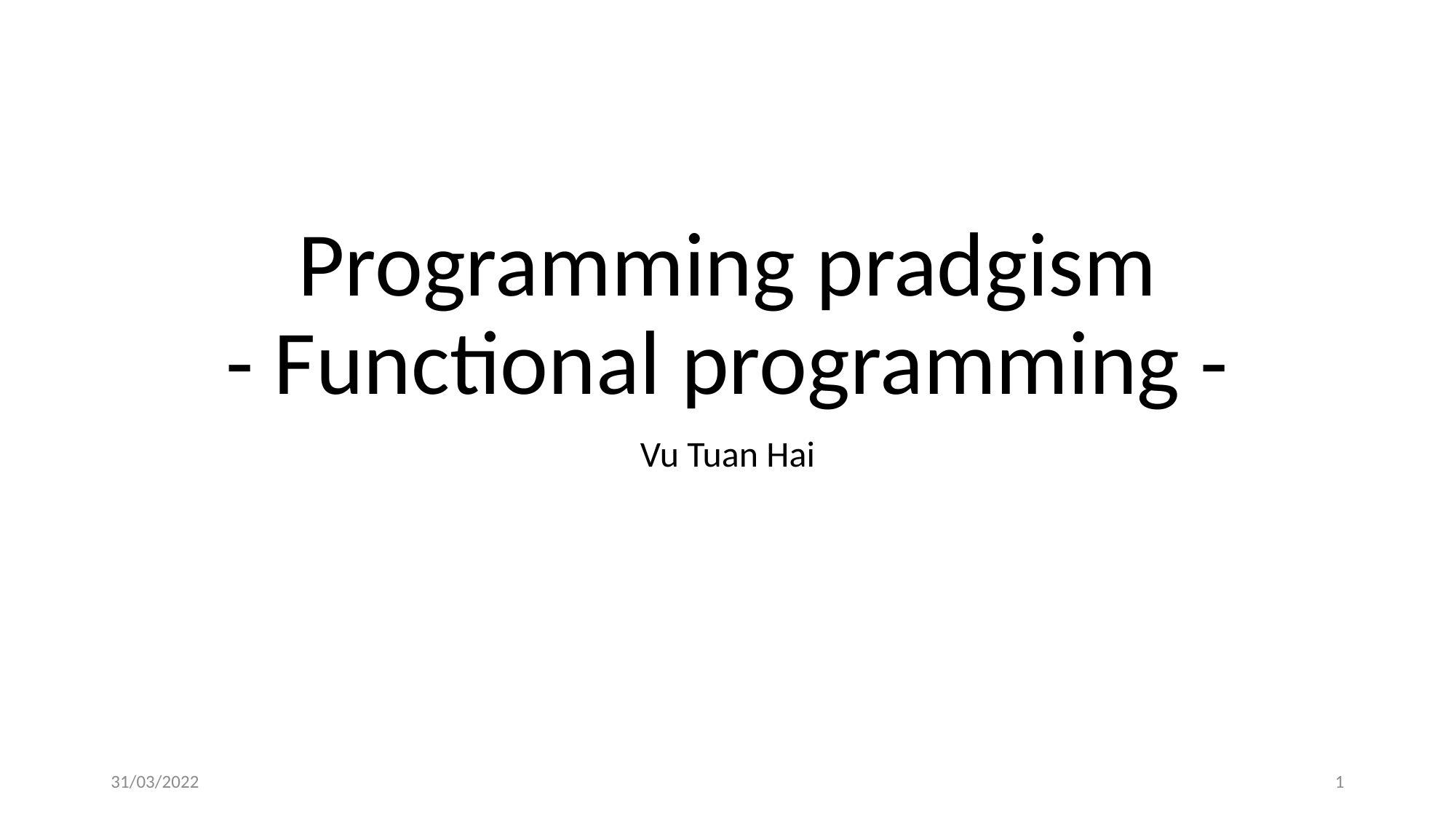

# Programming pradgism - Functional programming -
Vu Tuan Hai
31/03/2022
1